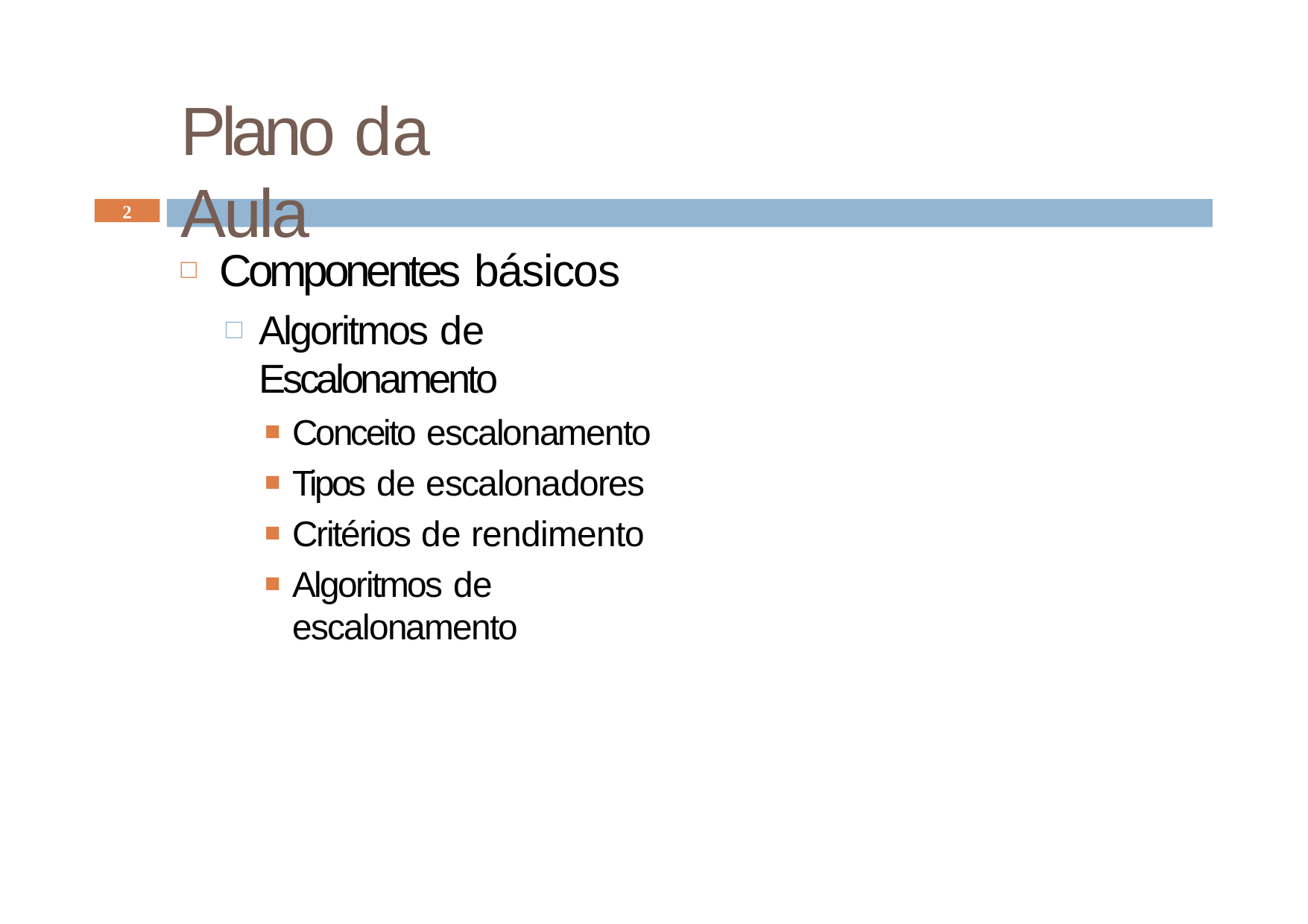

# Plano da Aula
2

Componentes básicos
Algoritmos de Escalonamento
Conceito escalonamento
Tipos de escalonadores
Critérios de rendimento
Algoritmos de escalonamento